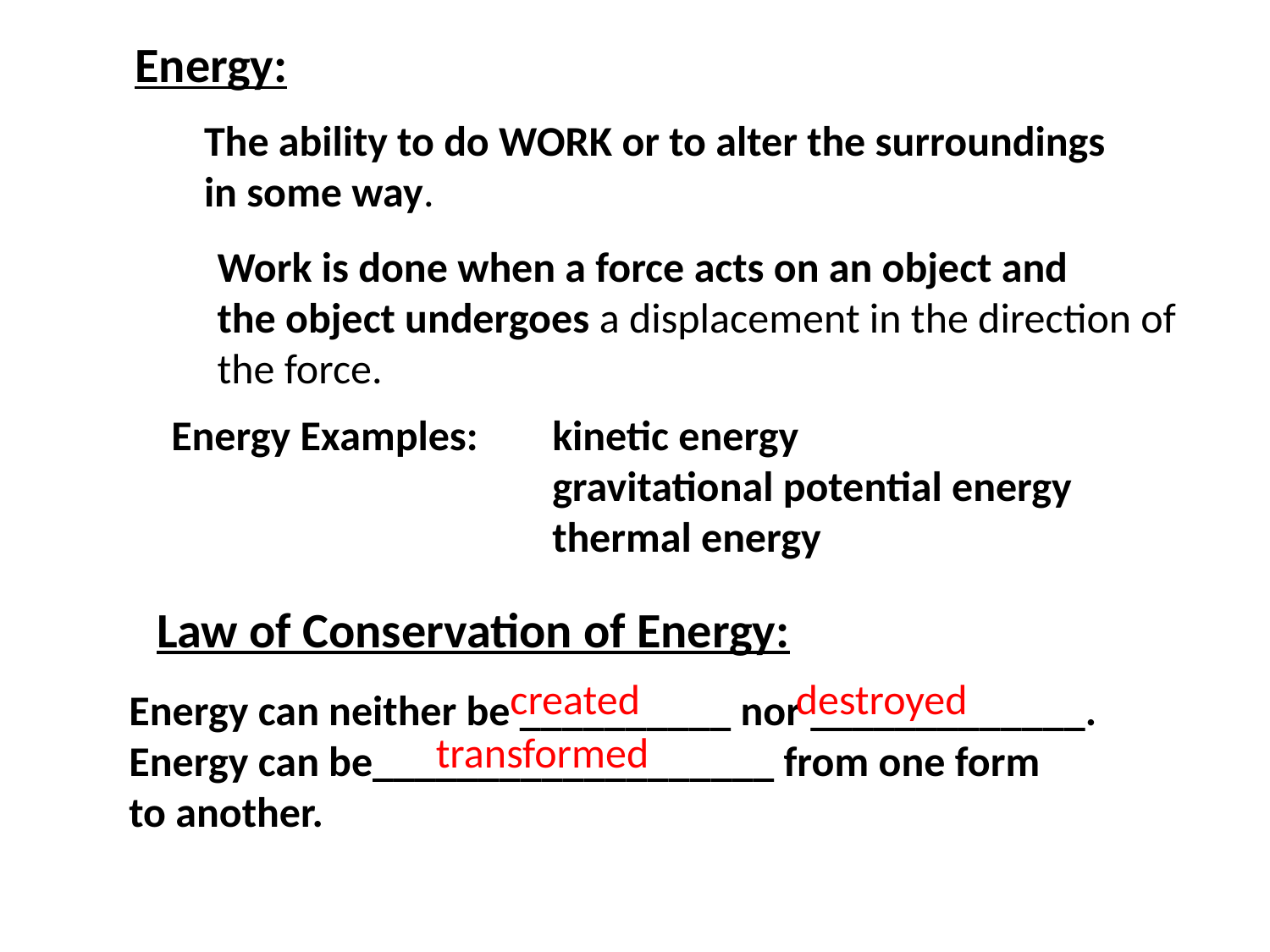

Energy:
The ability to do WORK or to alter the surroundings
in some way.
Work is done when a force acts on an object and
the object undergoes a displacement in the direction of
the force.
Energy Examples: 	kinetic energy
                 		gravitational potential energy
                		thermal energy
Law of Conservation of Energy:
created
destroyed
Energy can neither be __________ nor _____________.
Energy can be___________________ from one form
to another.
transformed